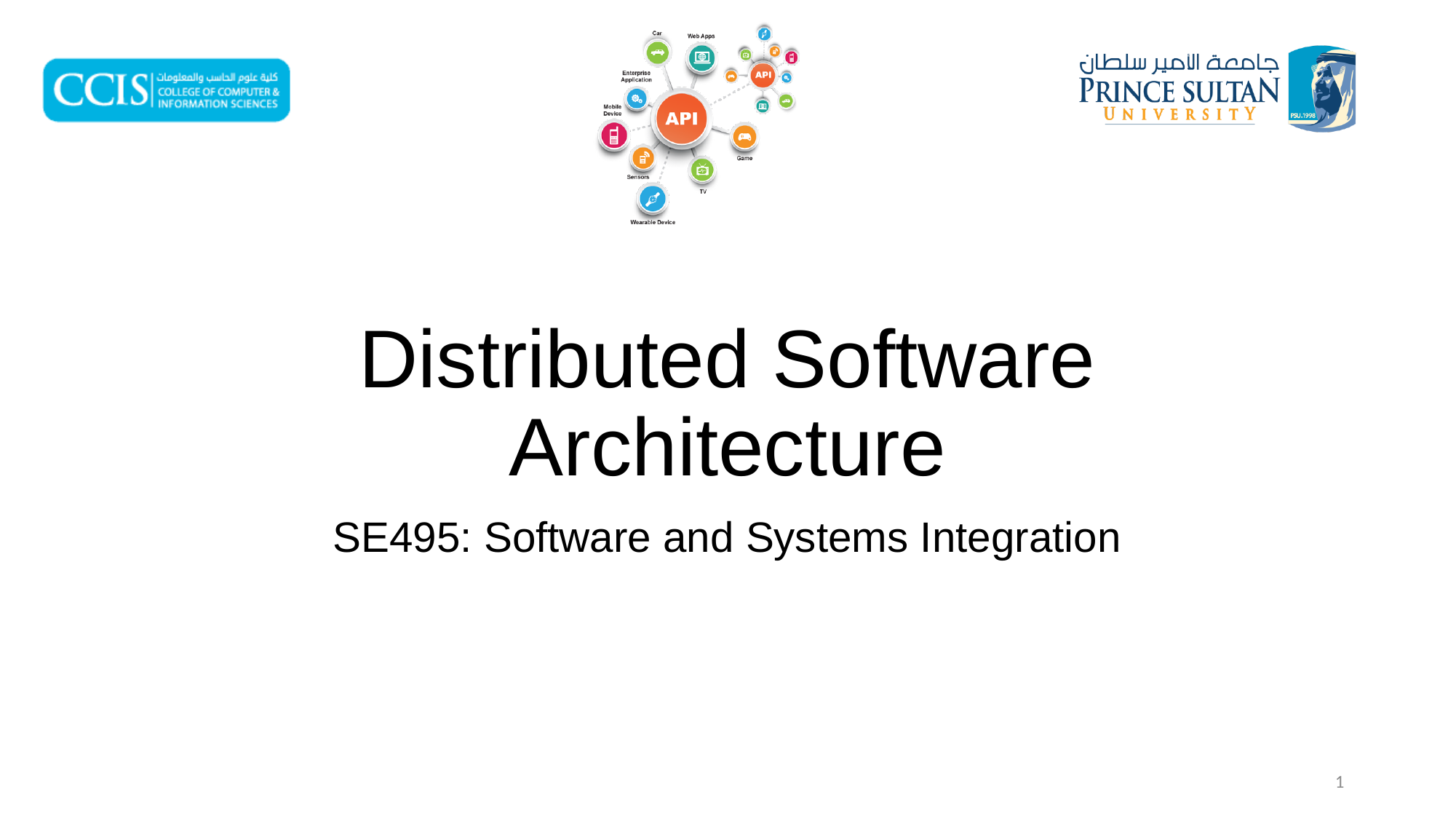

# Distributed Software Architecture
SE495: Software and Systems Integration
1